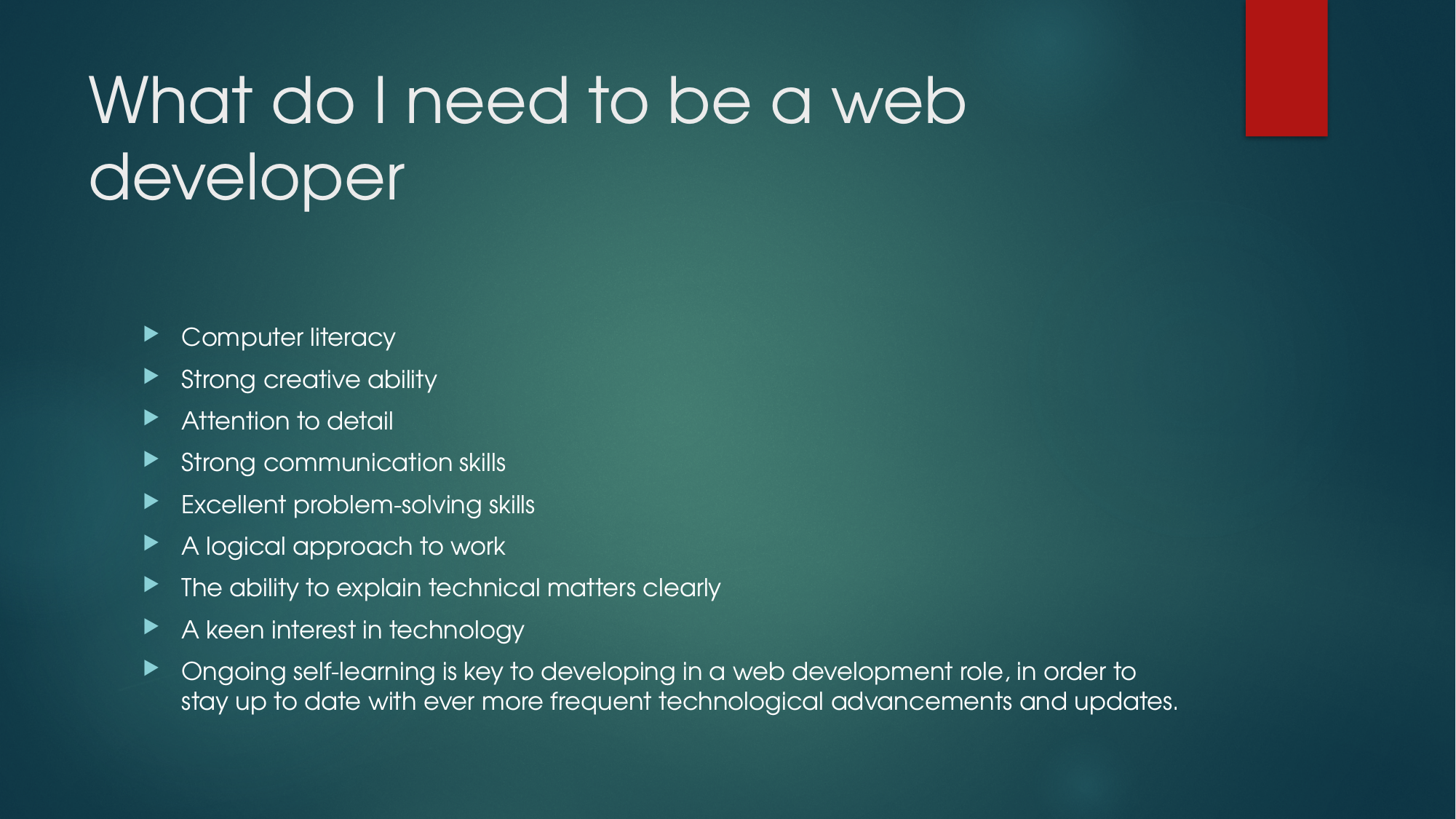

# What do I need to be a web developer

Computer literacy
Strong creative ability
Attention to detail
Strong communication skills
Excellent problem-solving skills
A logical approach to work
The ability to explain technical matters clearly
A keen interest in technology
Ongoing self-learning is key to developing in a web development role, in order to stay up to date with ever more frequent technological advancements and updates.